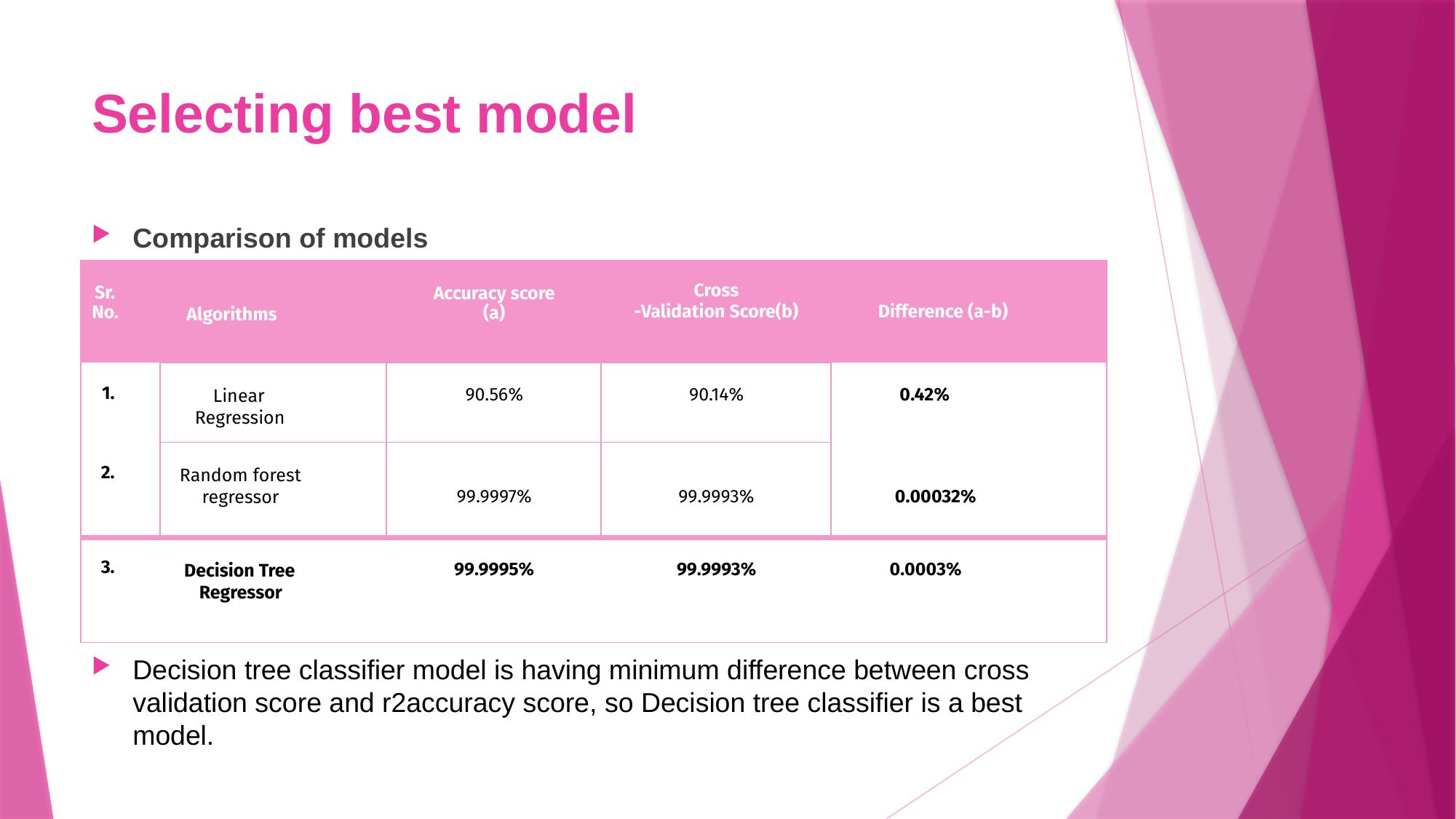

# Selecting best model
Comparison of models

Decision tree classifier model is having minimum difference between cross validation score and r2accuracy score, so Decision tree classifier is a best model.

| Sr. No. | Algorithms | Accuracy score (a) | Cross -Validation Score(b) | Difference (a-b) |
| --- | --- | --- | --- | --- |
| 1. | Linear Regression | 90.56% | 90.14% | 0.42% |
| 2. | Random forest regressor | 99.9997% | 99.9993% | 0.00032% |
| 3. | Decision Tree Regressor | 99.9995% | 99.9993% | 0.0003% |